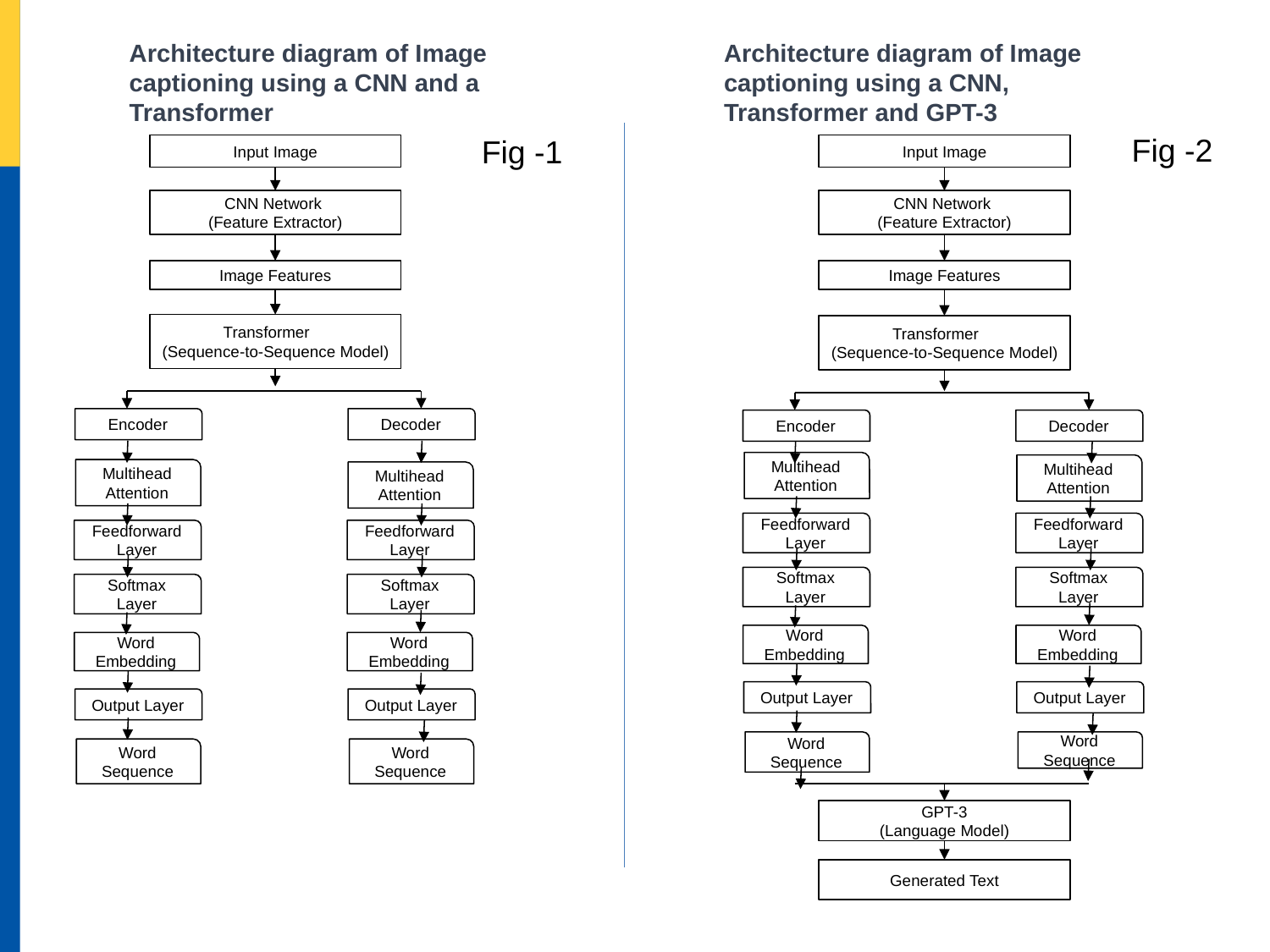

Architecture diagram of Image captioning using a CNN and a Transformer
Architecture diagram of Image captioning using a CNN, Transformer and GPT-3
Fig -2
Fig -1
Input Image
Input Image
CNN Network
(Feature Extractor)
CNN Network
(Feature Extractor)
Image Features
Image Features
Transformer
(Sequence-to-Sequence Model)
Transformer
(Sequence-to-Sequence Model)
Encoder
Decoder
Encoder
Decoder
Multihead Attention
Multihead Attention
Multihead Attention
Multihead Attention
Feedforward Layer
Feedforward Layer
Feedforward Layer
Feedforward Layer
Softmax Layer
Softmax Layer
Softmax Layer
Softmax Layer
Word Embedding
Word Embedding
Word Embedding
Word Embedding
Output Layer
Output Layer
Output Layer
Output Layer
Word Sequence
Word Sequence
Word Sequence
Word Sequence
GPT-3
(Language Model)
Generated Text